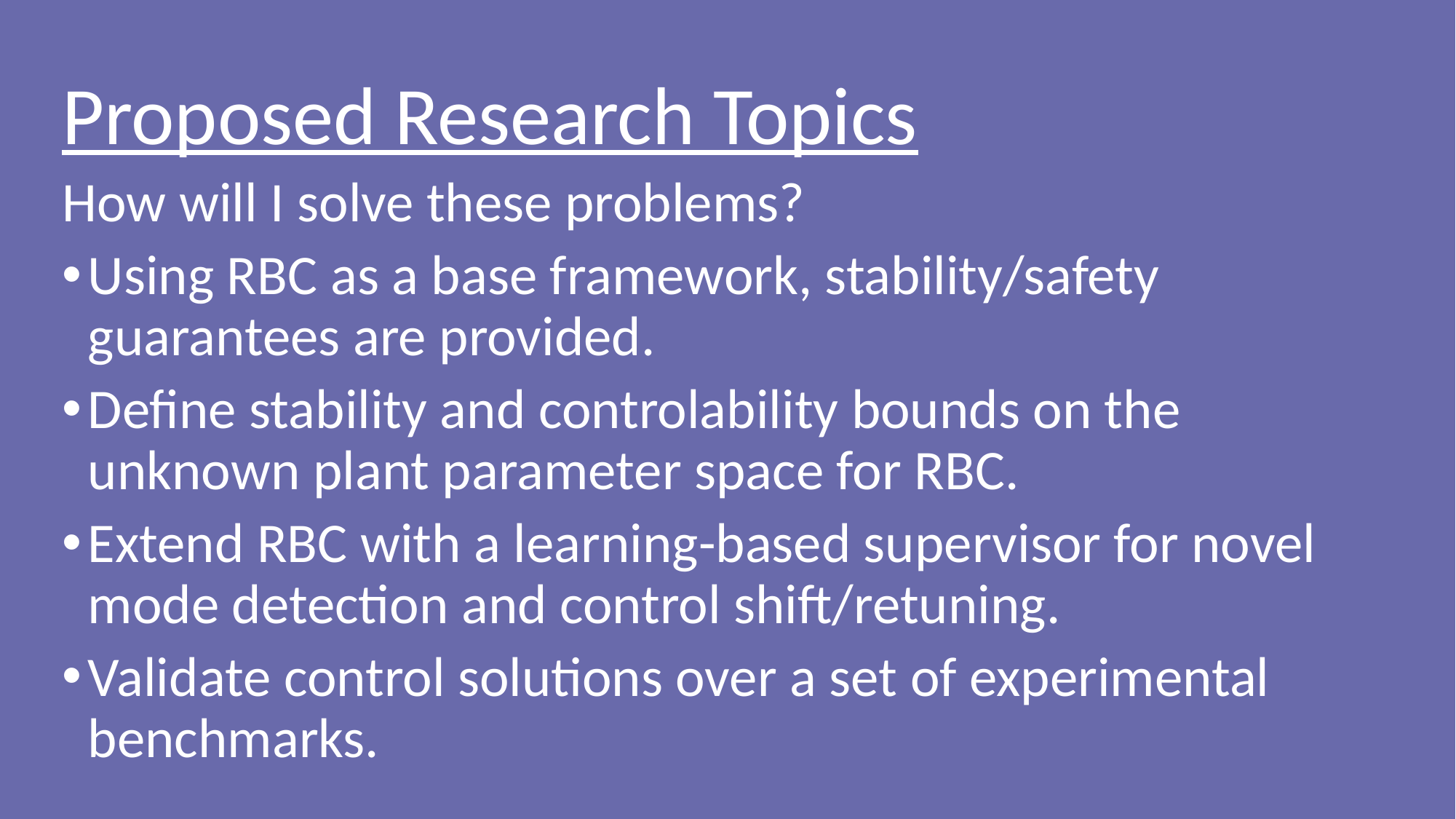

Proposed Research Topics
How will I solve these problems?
Using RBC as a base framework, stability/safety guarantees are provided.
Define stability and controlability bounds on the unknown plant parameter space for RBC.
Extend RBC with a learning-based supervisor for novel mode detection and control shift/retuning.
Validate control solutions over a set of experimental benchmarks.